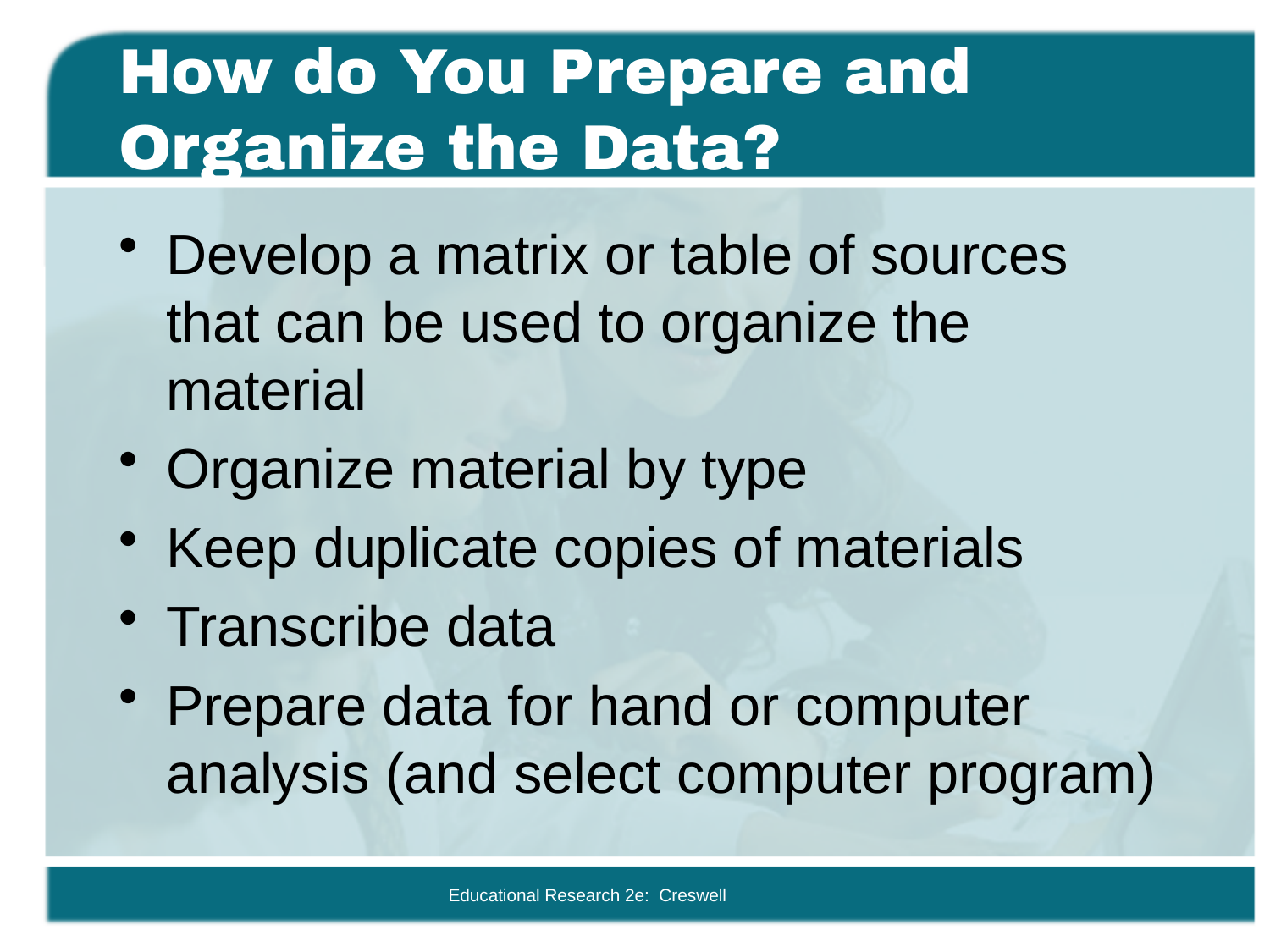

# How do You Prepare and Organize the Data?
Develop a matrix or table of sources that can be used to organize the material
Organize material by type
Keep duplicate copies of materials
Transcribe data
Prepare data for hand or computer analysis (and select computer program)

Educational Research 2e:  Creswell